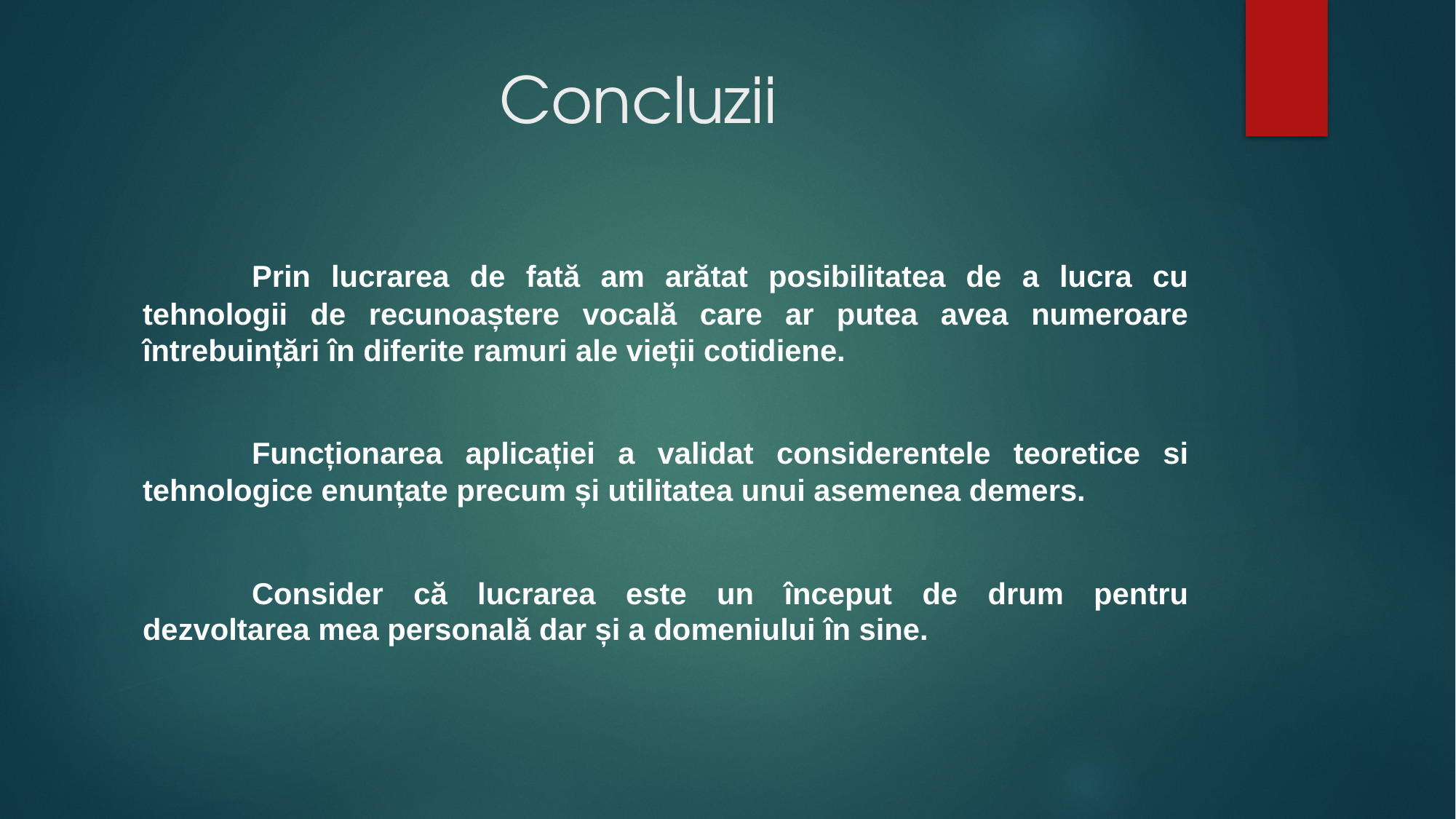

# Concluzii
	Prin lucrarea de fată am arătat posibilitatea de a lucra cu tehnologii de recunoaștere vocală care ar putea avea numeroare întrebuințări în diferite ramuri ale vieții cotidiene.

	Funcționarea aplicației a validat considerentele teoretice si tehnologice enunțate precum și utilitatea unui asemenea demers.

	Consider că lucrarea este un început de drum pentru dezvoltarea mea personală dar și a domeniului în sine.